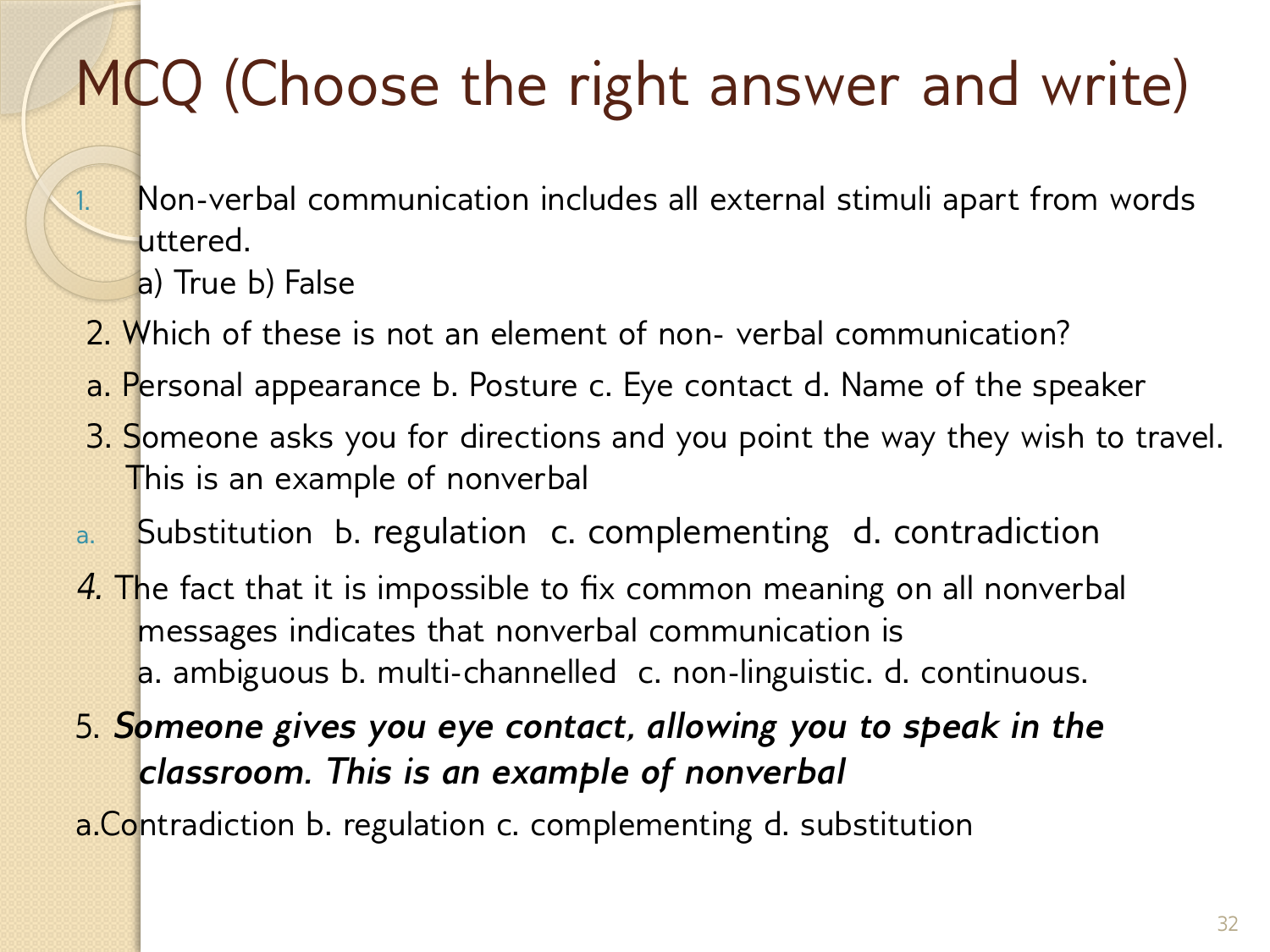

# MCQ (Choose the right answer and write)
Non-verbal communication includes all external stimuli apart from words uttered.
a) True b) False
2. Which of these is not an element of non- verbal communication?
a. Personal appearance b. Posture c. Eye contact d. Name of the speaker
3. Someone asks you for directions and you point the way they wish to travel. This is an example of nonverbal
Substitution  b. regulation  c. complementing  d. contradiction
4. The fact that it is impossible to fix common meaning on all nonverbal messages indicates that nonverbal communication is
a. ambiguous b. multi-channelled  c. non-linguistic. d. continuous.
5. Someone gives you eye contact, allowing you to speak in the classroom. This is an example of nonverbal
a.Contradiction b. regulation c. complementing d. substitution
32